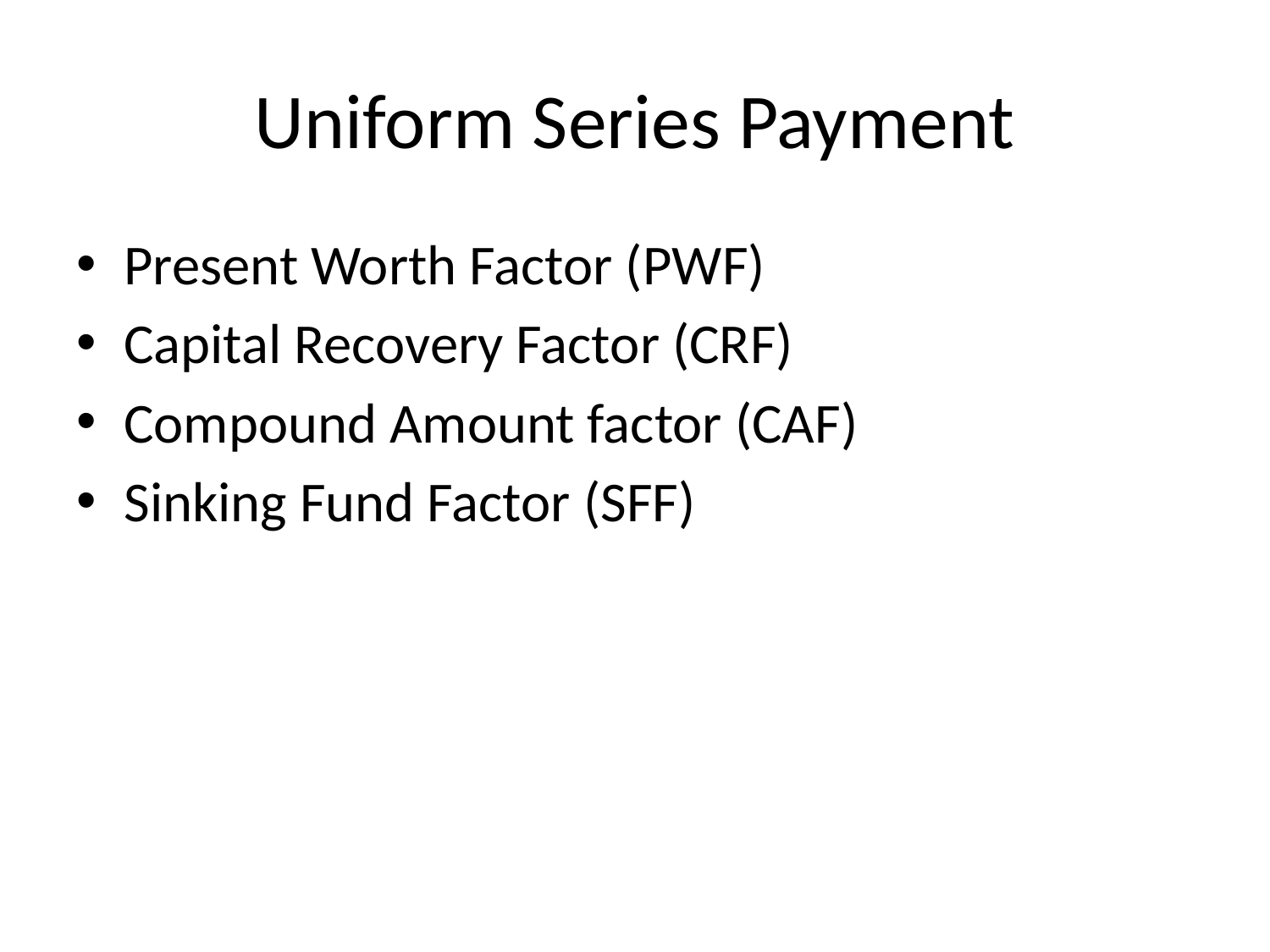

# Uniform Series Payment
Present Worth Factor (PWF)
Capital Recovery Factor (CRF)
Compound Amount factor (CAF)
Sinking Fund Factor (SFF)